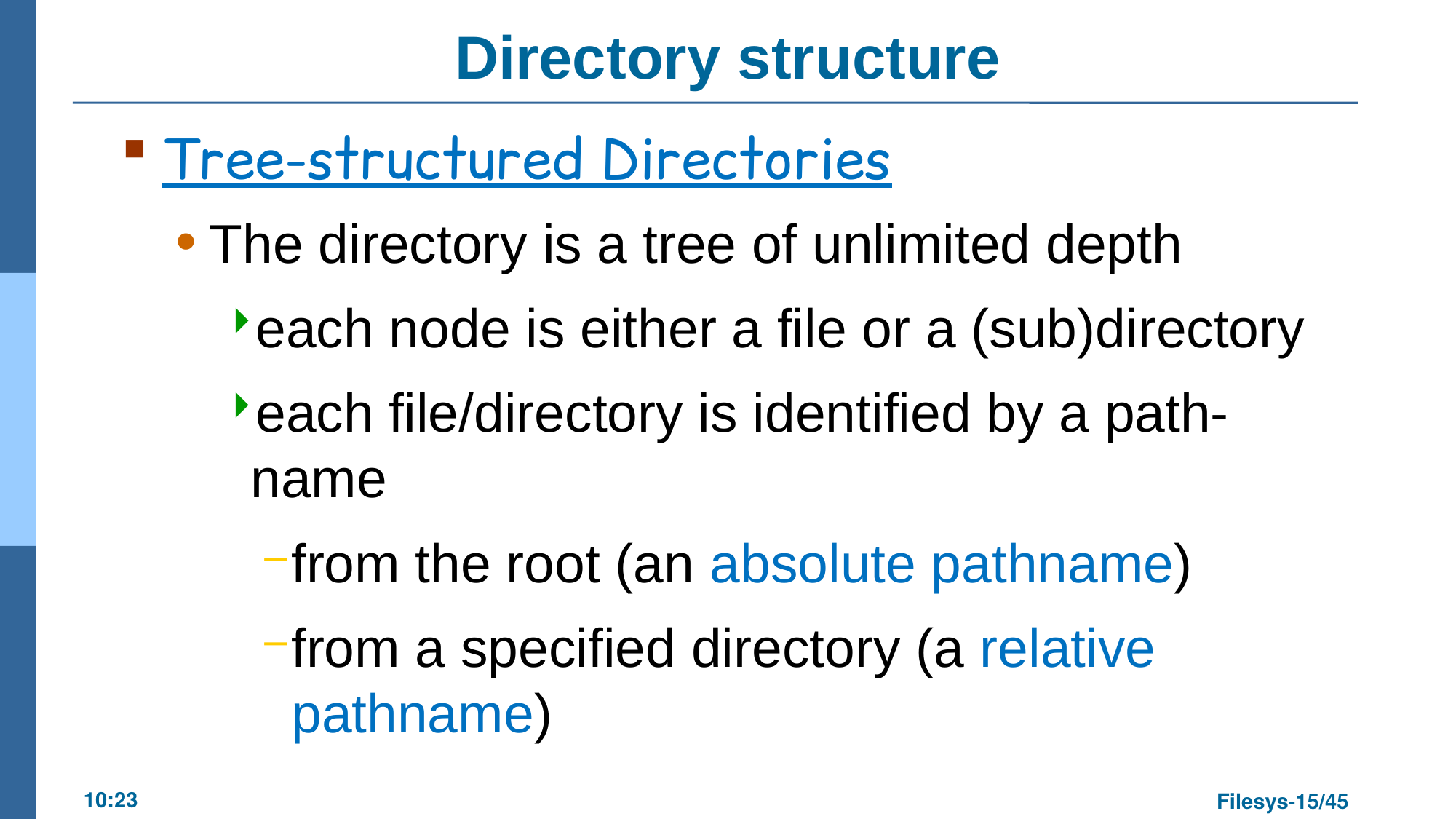

# Directory structure
Tree-structured Directories
The directory is a tree of unlimited depth
each node is either a file or a (sub)directory
each file/directory is identified by a path-name
from the root (an absolute pathname)
from a specified directory (a relative pathname)